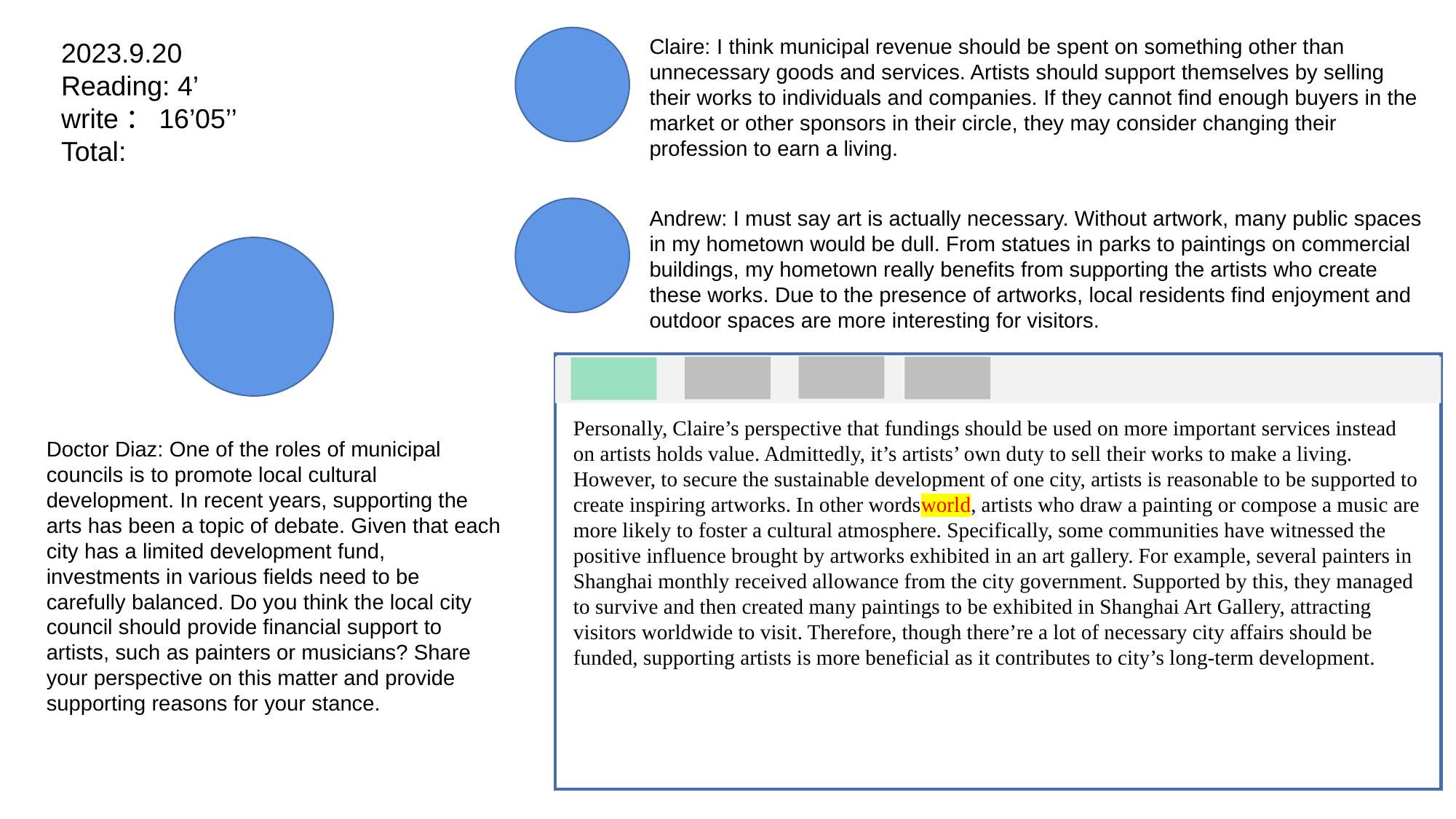

Claire: I think municipal revenue should be spent on something other than unnecessary goods and services. Artists should support themselves by selling their works to individuals and companies. If they cannot find enough buyers in the market or other sponsors in their circle, they may consider changing their profession to earn a living.
2023.9.20
Reading: 4’
write：16’05’’
Total:

Andrew: I must say art is actually necessary. Without artwork, many public spaces in my hometown would be dull. From statues in parks to paintings on commercial buildings, my hometown really benefits from supporting the artists who create these works. Due to the presence of artworks, local residents find enjoyment and outdoor spaces are more interesting for visitors.

Personally, Claire’s perspective that fundings should be used on more important services instead on artists holds value. Admittedly, it’s artists’ own duty to sell their works to make a living. However, to secure the sustainable development of one city, artists is reasonable to be supported to create inspiring artworks. In other wordsworld, artists who draw a painting or compose a music are more likely to foster a cultural atmosphere. Specifically, some communities have witnessed the positive influence brought by artworks exhibited in an art gallery. For example, several painters in Shanghai monthly received allowance from the city government. Supported by this, they managed to survive and then created many paintings to be exhibited in Shanghai Art Gallery, attracting visitors worldwide to visit. Therefore, though there’re a lot of necessary city affairs should be funded, supporting artists is more beneficial as it contributes to city’s long-term development.
Doctor Diaz: One of the roles of municipal councils is to promote local cultural development. In recent years, supporting the arts has been a topic of debate. Given that each city has a limited development fund, investments in various fields need to be carefully balanced. Do you think the local city council should provide financial support to artists, such as painters or musicians? Share your perspective on this matter and provide supporting reasons for your stance.